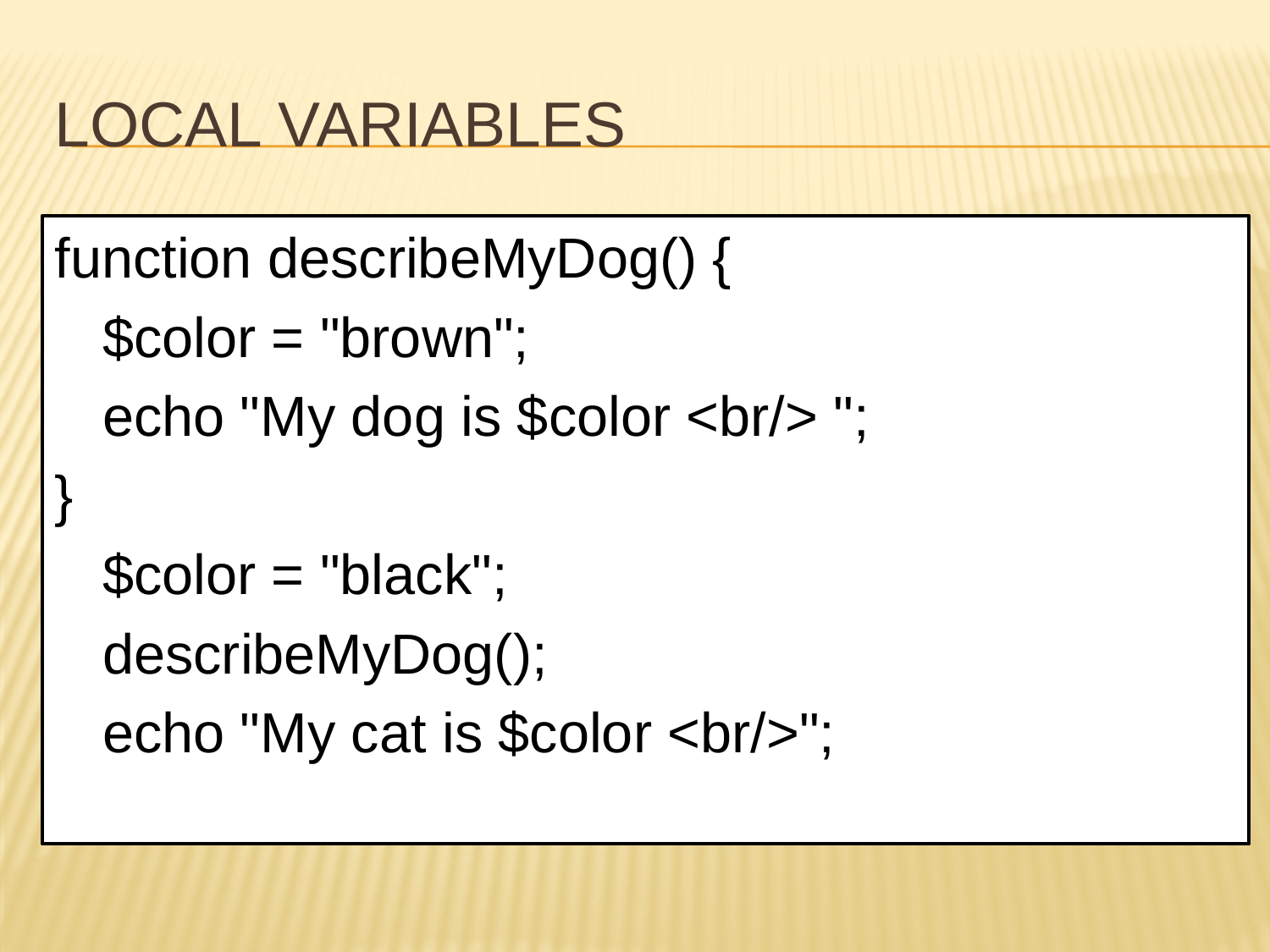

# Local Variables
function describeMyDog() {
	$color = "brown";
	echo "My dog is $color <br/> ";
}
	$color = "black";
	describeMyDog();
	echo "My cat is $color <br/>";